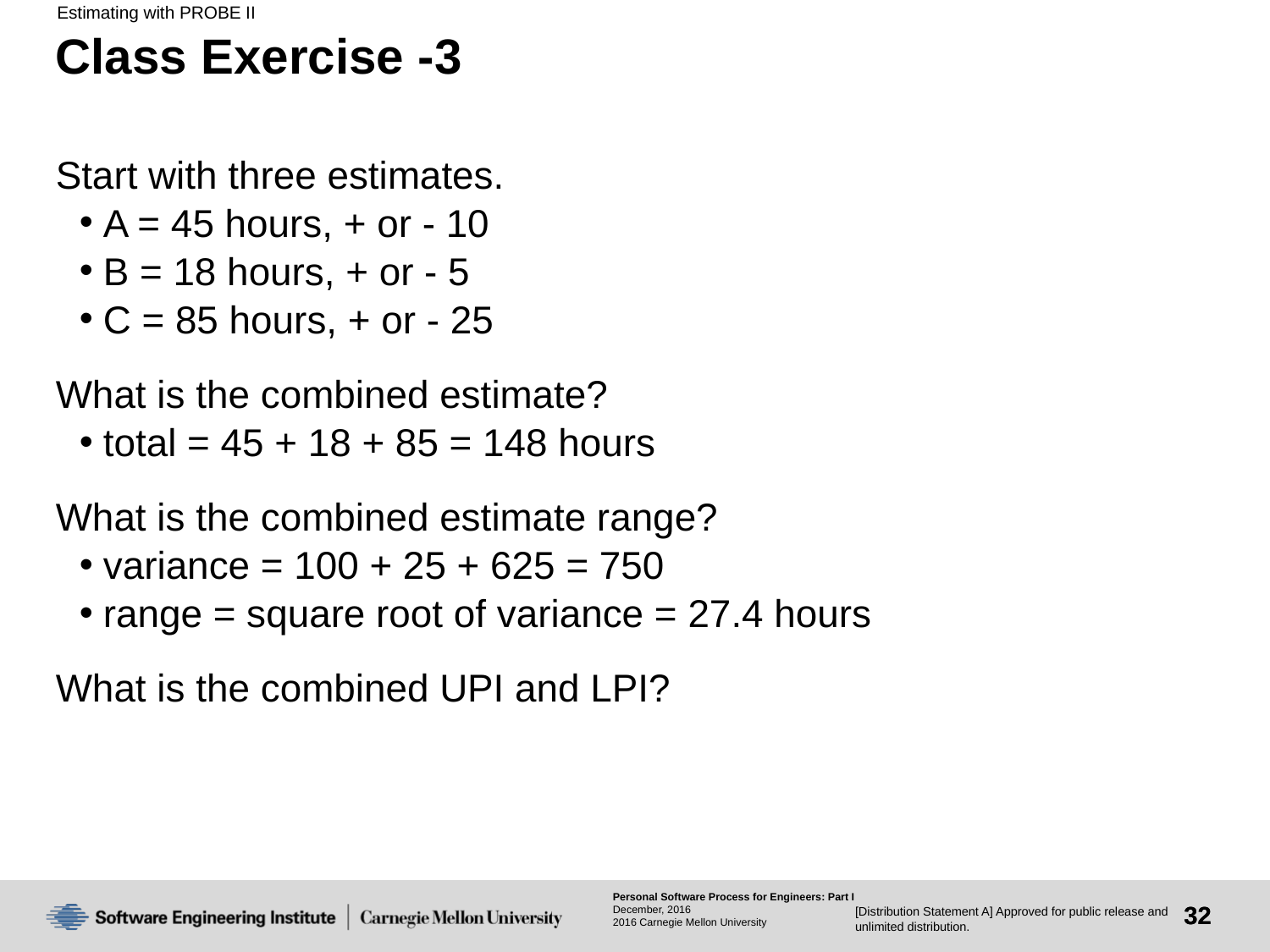

Estimating with PROBE II
# Class Exercise -3
Start with three estimates.
A = 45 hours, + or - 10
B = 18 hours, + or - 5
C = 85 hours, + or - 25
What is the combined estimate?
total = 45 + 18 + 85 = 148 hours
What is the combined estimate range?
variance = 100 + 25 + 625 = 750
range = square root of variance = 27.4 hours
What is the combined UPI and LPI?